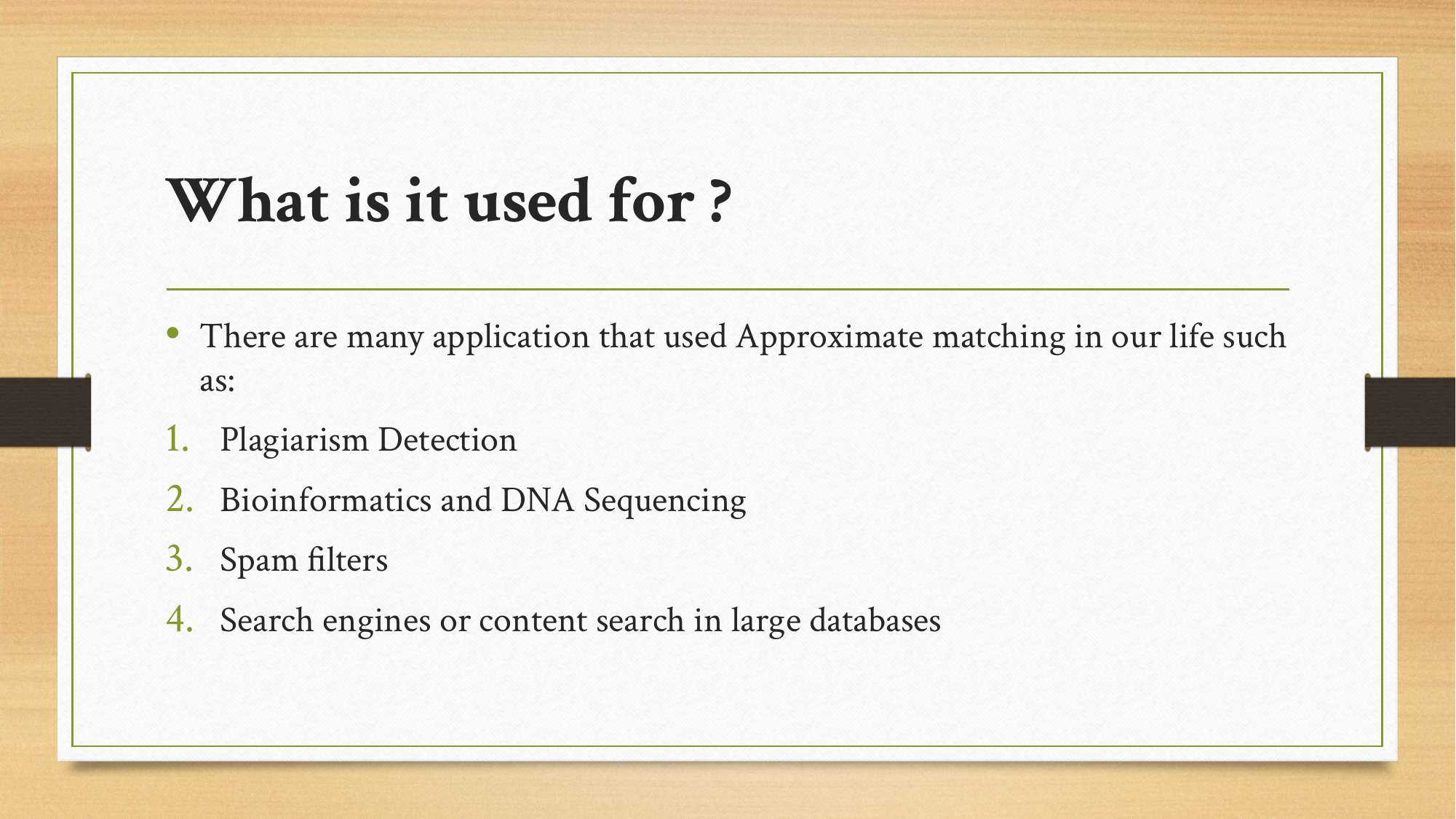

# What is it used for ?
There are many application that used Approximate matching in our life such as:
Plagiarism Detection
Bioinformatics and DNA Sequencing
Spam filters
Search engines or content search in large databases